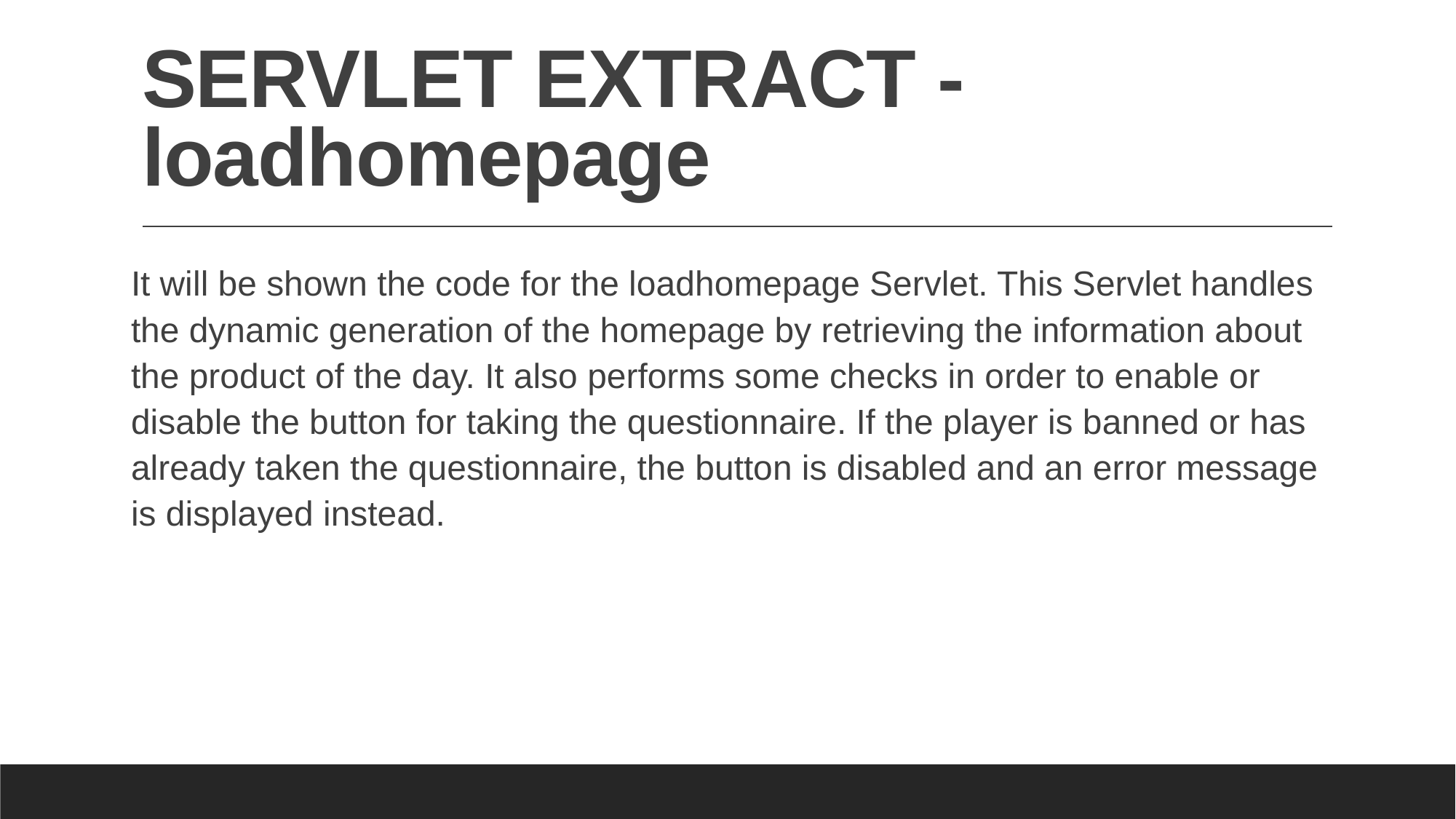

# SERVLET EXTRACT - loadhomepage
It will be shown the code for the loadhomepage Servlet. This Servlet handles the dynamic generation of the homepage by retrieving the information about the product of the day. It also performs some checks in order to enable or disable the button for taking the questionnaire. If the player is banned or has already taken the questionnaire, the button is disabled and an error message is displayed instead.